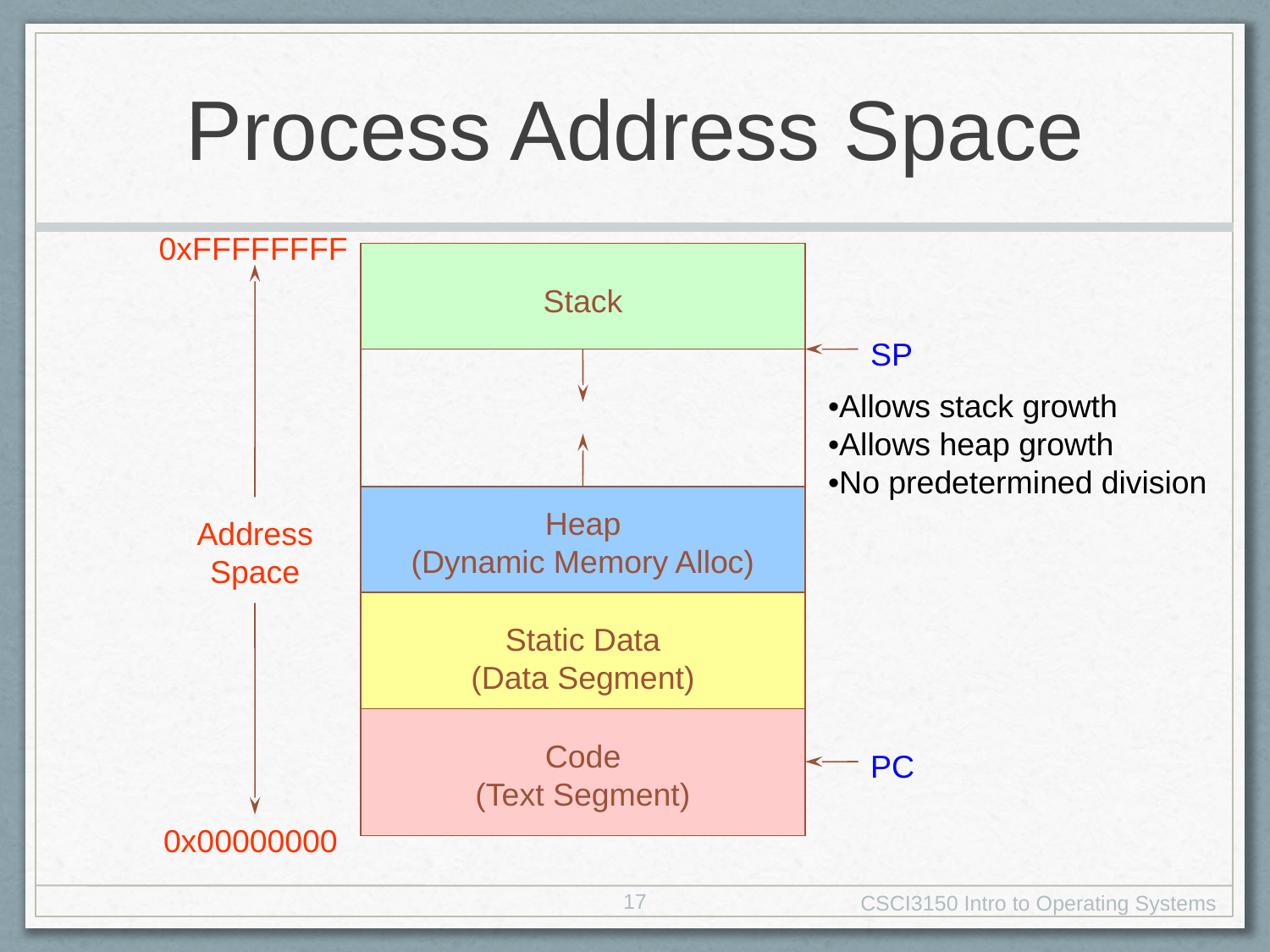

# Process Address Space
0xFFFFFFFF

Stack
SP

•Allows stack growth
•Allows heap growth
•No predetermined division

Heap
(Dynamic Memory Alloc)
Address
Space

Static Data
(Data Segment)

Code
(Text Segment)
PC

0x00000000
17
CSCI3150 Intro to Operating Systems